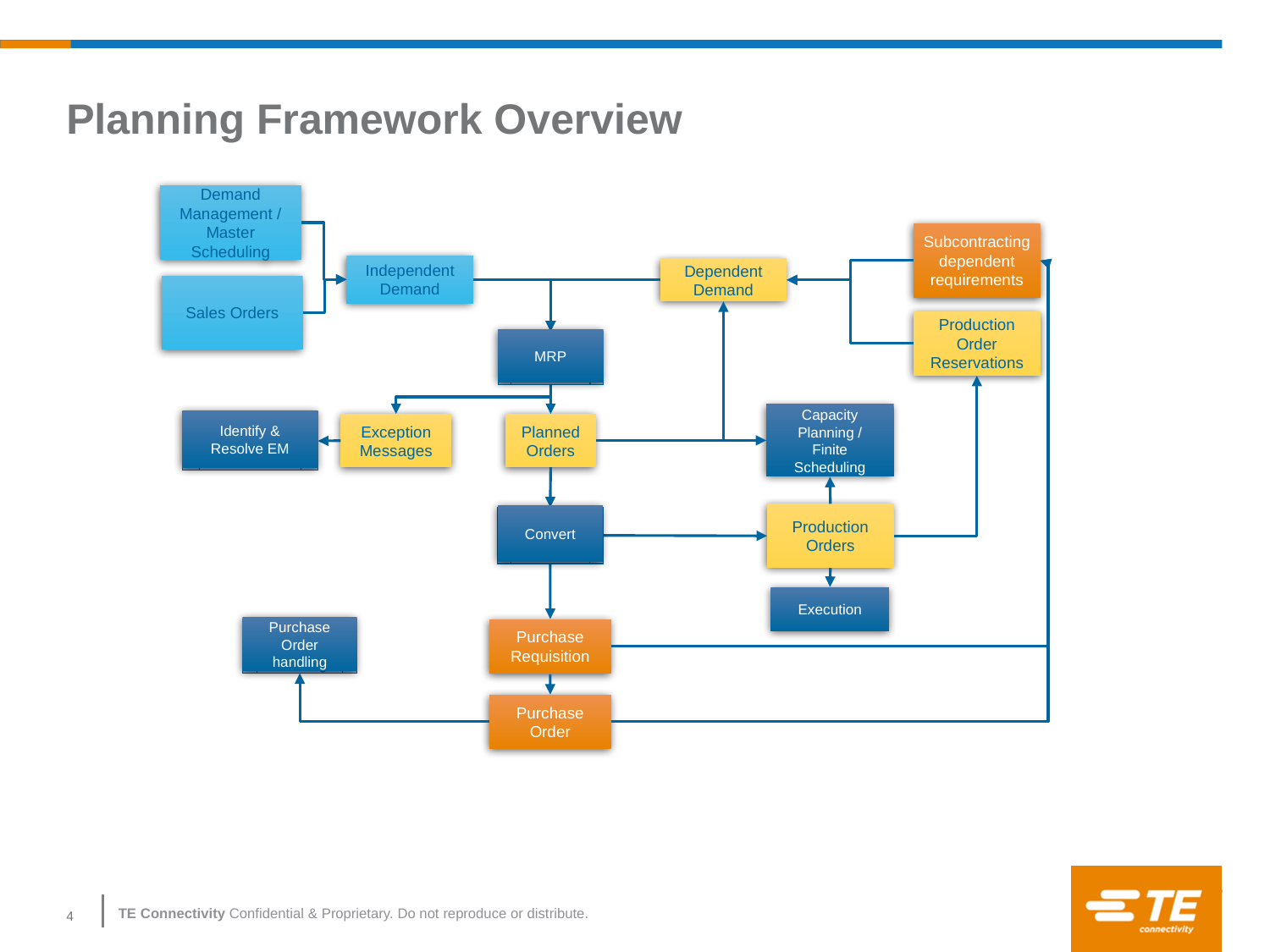

# Planning Framework Overview
Demand Management / Master Scheduling
Subcontracting dependent requirements
Independent Demand
Dependent Demand
Sales Orders
Production Order Reservations
MRP
MRP
Capacity Planning / Finite Scheduling
Identify & Resolve EM
Identify & Resolve EM
Exception Messages
Planned Orders
Production Orders
Convert
Convert
Execution
Purchase Order handling
Purchase Requisition
Purchase Order handling
Purchase Order
4